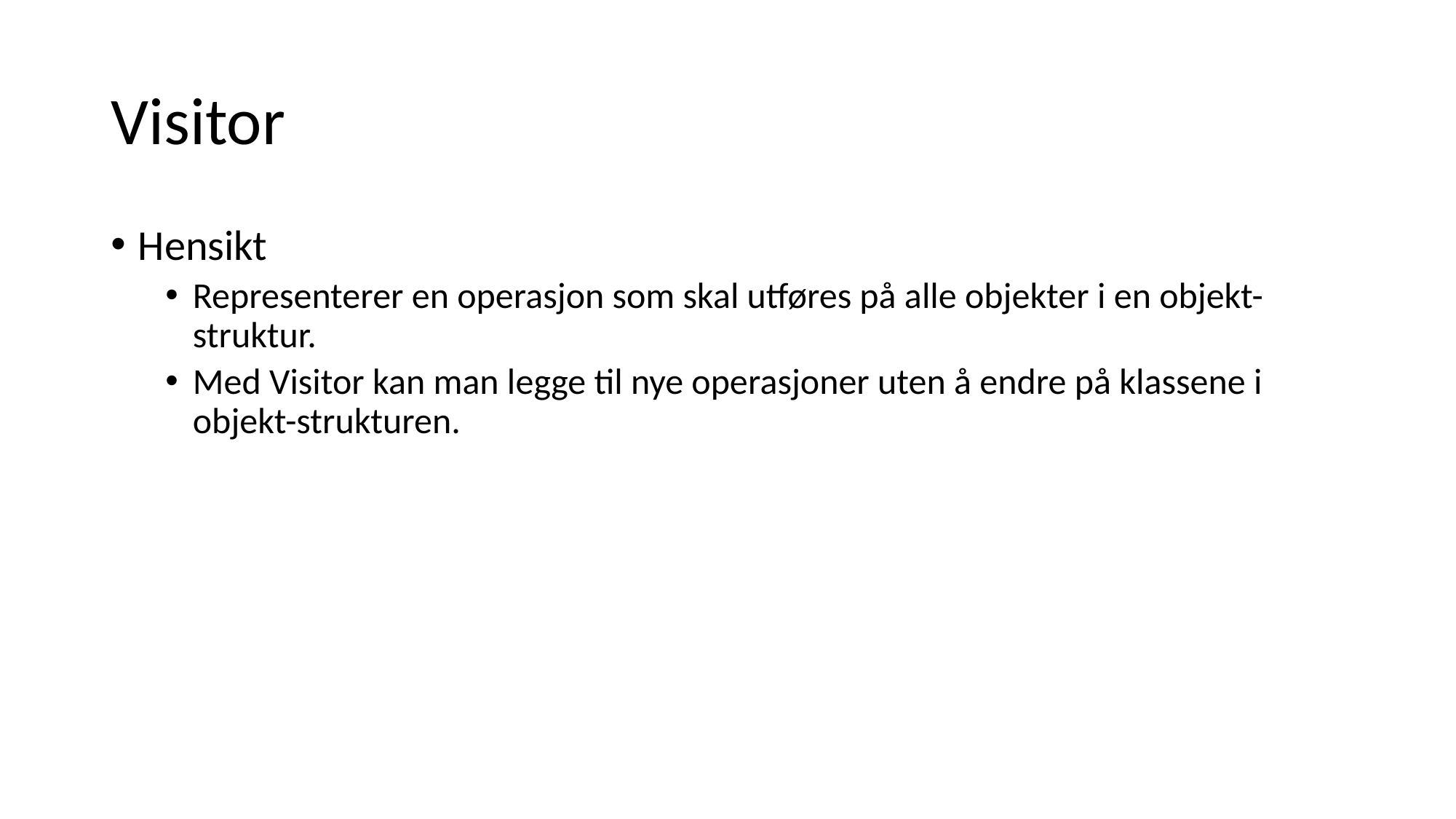

# Visitor
Hensikt
Representerer en operasjon som skal utføres på alle objekter i en objekt-struktur.
Med Visitor kan man legge til nye operasjoner uten å endre på klassene i objekt-strukturen.